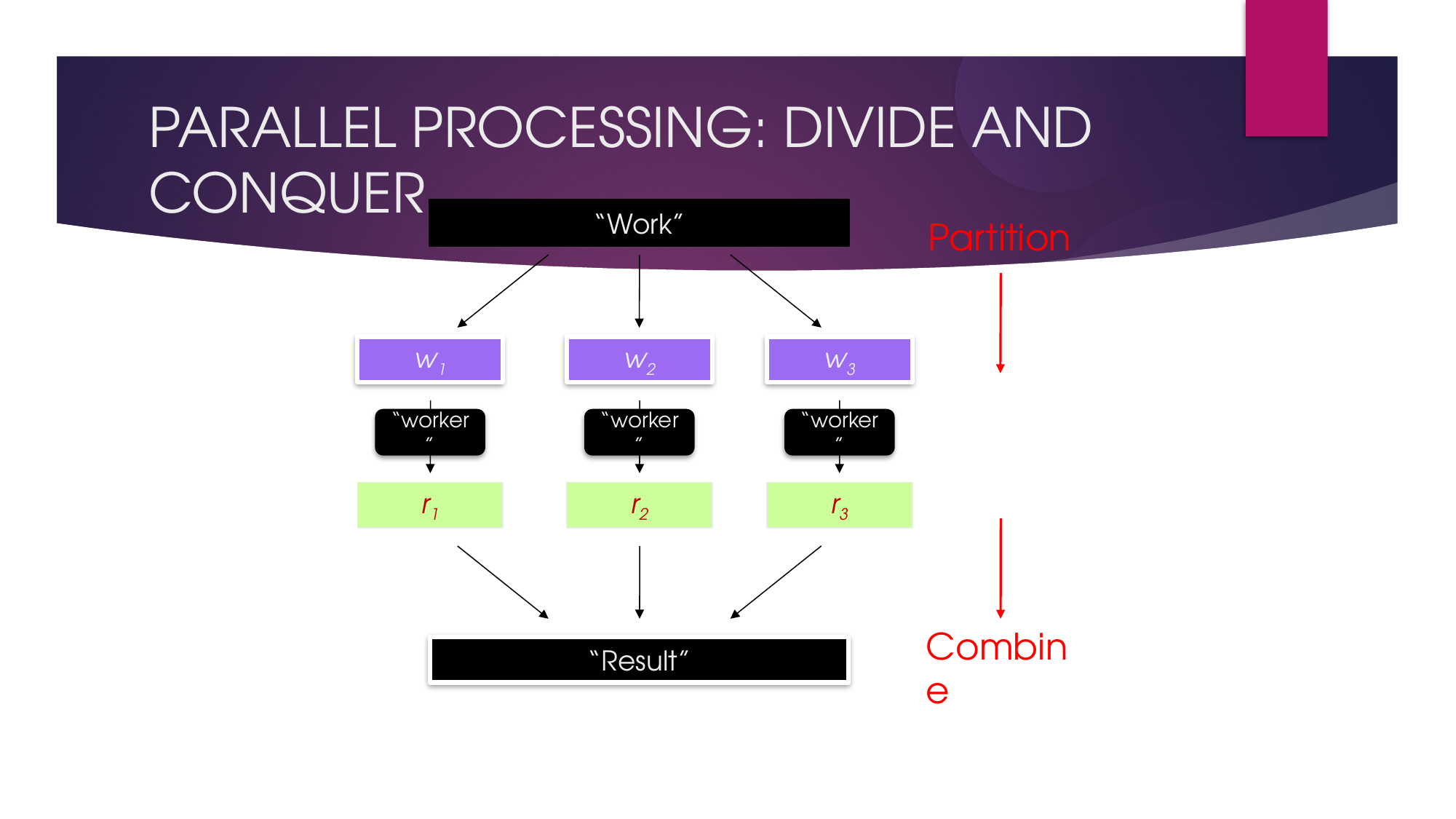

PARALLEL PROCESSING: DIVIDE AND CONQUER
“Work”
Partition

w1
w2
w3
“worker”
“worker”
“worker”

r1
r2
r3

Combine
“Result”